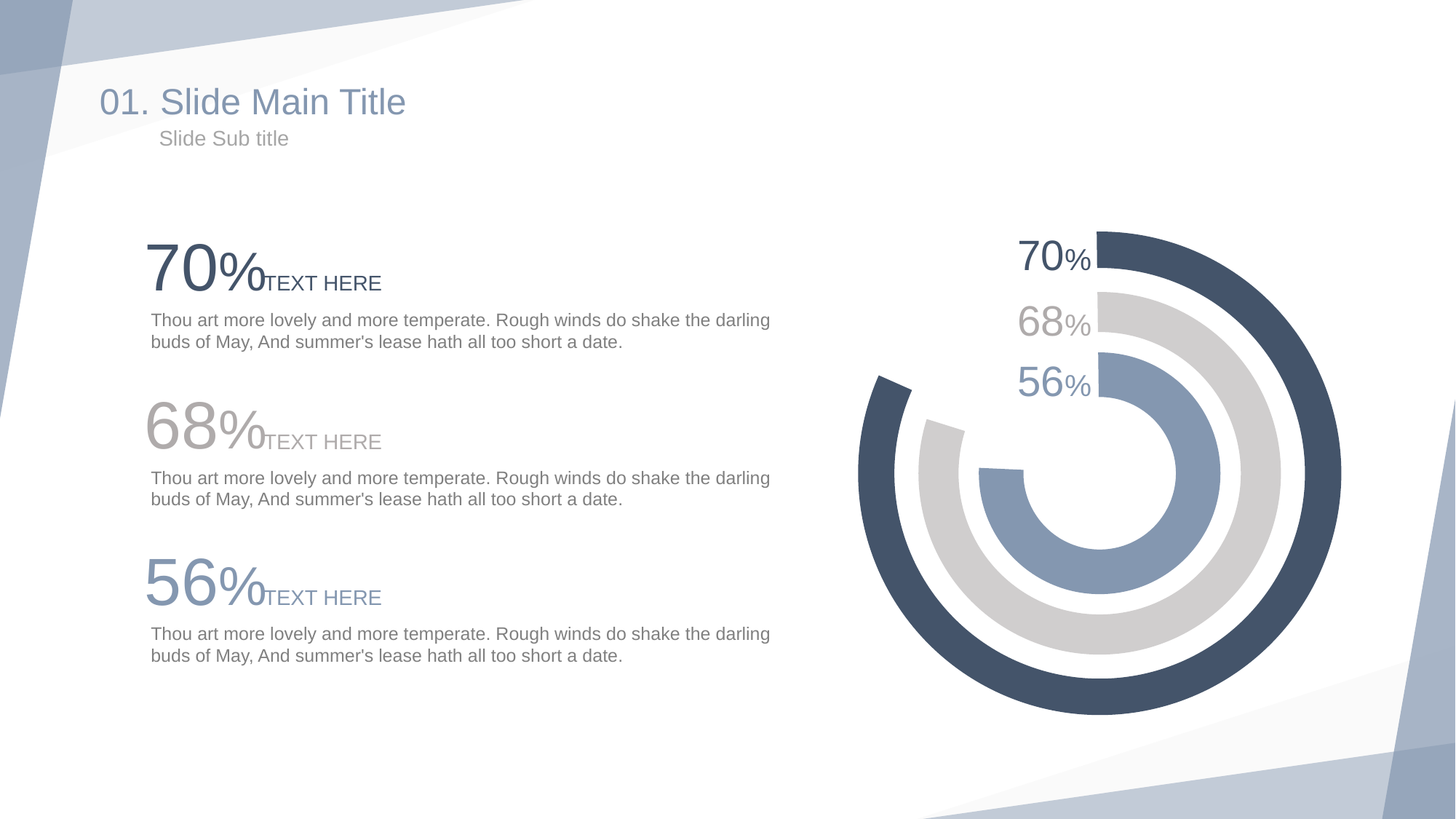

01. Slide Main Title
Slide Sub title
70%
70%

68%
56%
TEXT HERE
Thou art more lovely and more temperate. Rough winds do shake the darling buds of May, And summer's lease hath all too short a date.
68%

TEXT HERE
Thou art more lovely and more temperate. Rough winds do shake the darling buds of May, And summer's lease hath all too short a date.
56%
TEXT HERE
Thou art more lovely and more temperate. Rough winds do shake the darling buds of May, And summer's lease hath all too short a date.